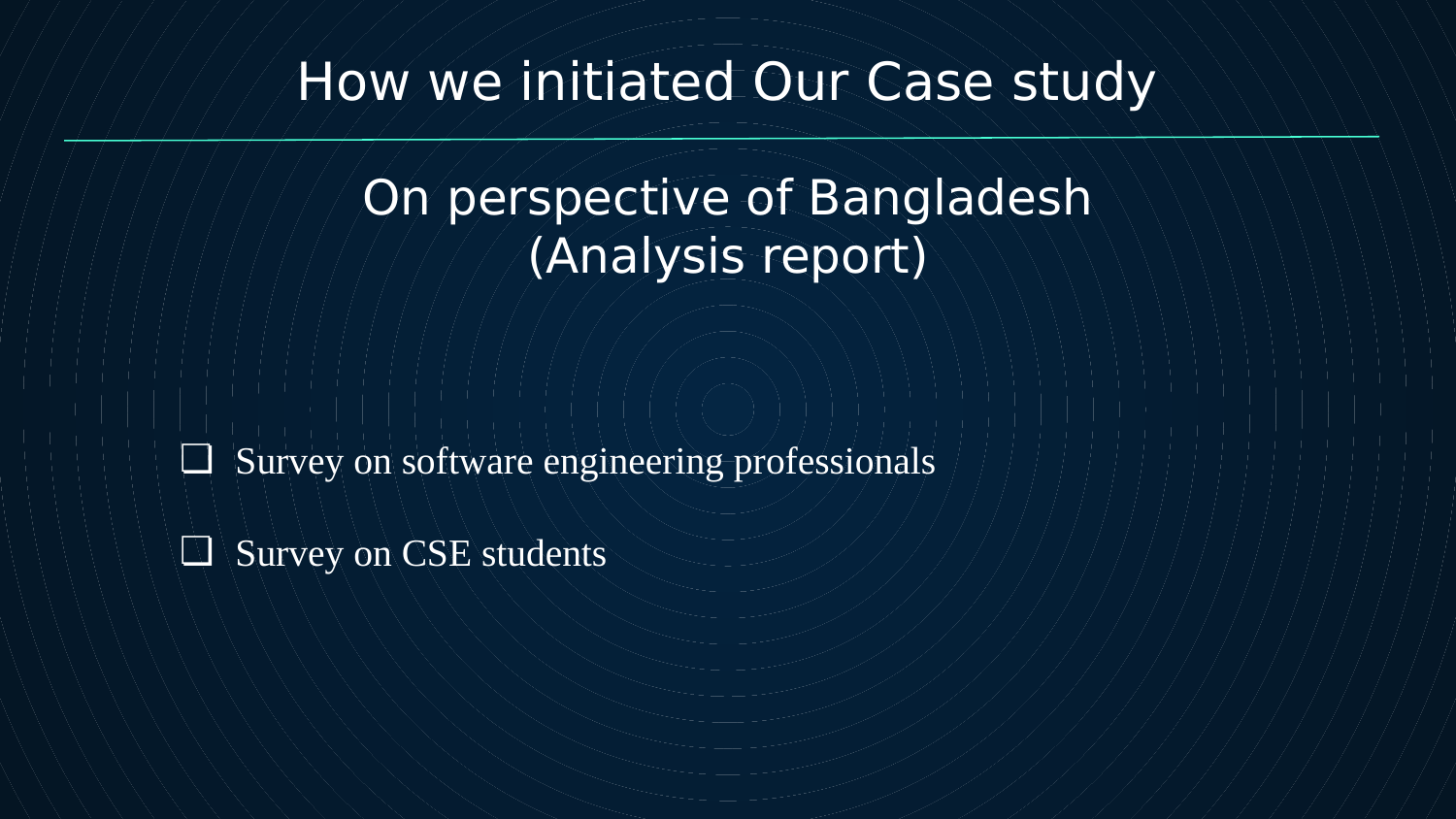

# How we initiated Our Case study
On perspective of Bangladesh
(Analysis report)

Survey on software engineering professionals

Survey on CSE students